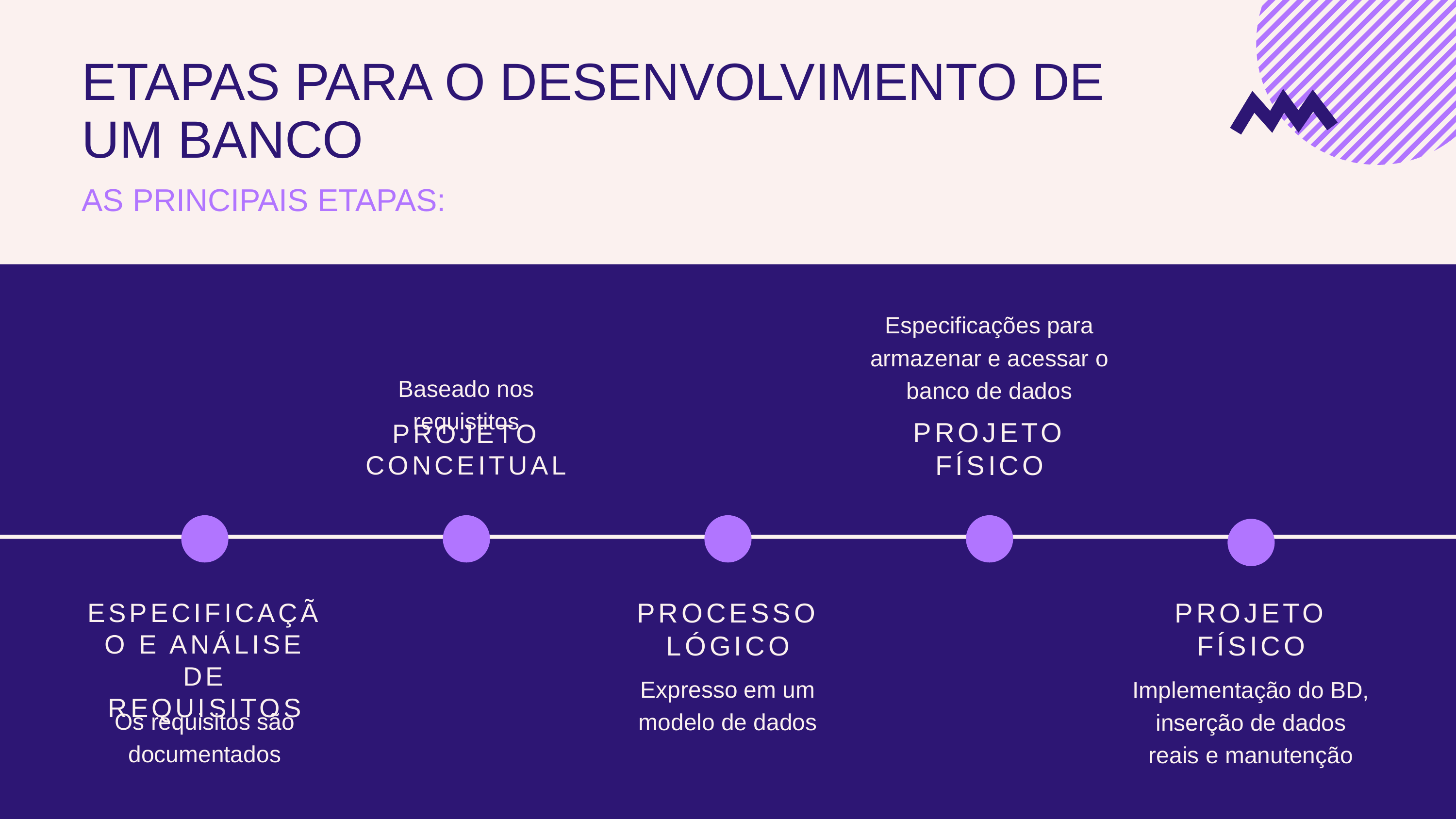

ETAPAS PARA O DESENVOLVIMENTO DE UM BANCO
AS PRINCIPAIS ETAPAS:

Especificações para armazenar e acessar o banco de dados
PROJETO FÍSICO

Baseado nos requistitos
PROJETO CONCEITUAL

ESPECIFICAÇÃO E ANÁLISE DE REQUISITOS
Os requisitos são documentados

PROCESSO LÓGICO
Expresso em um modelo de dados

PROJETO FÍSICO
Implementação do BD, inserção de dados reais e manutenção